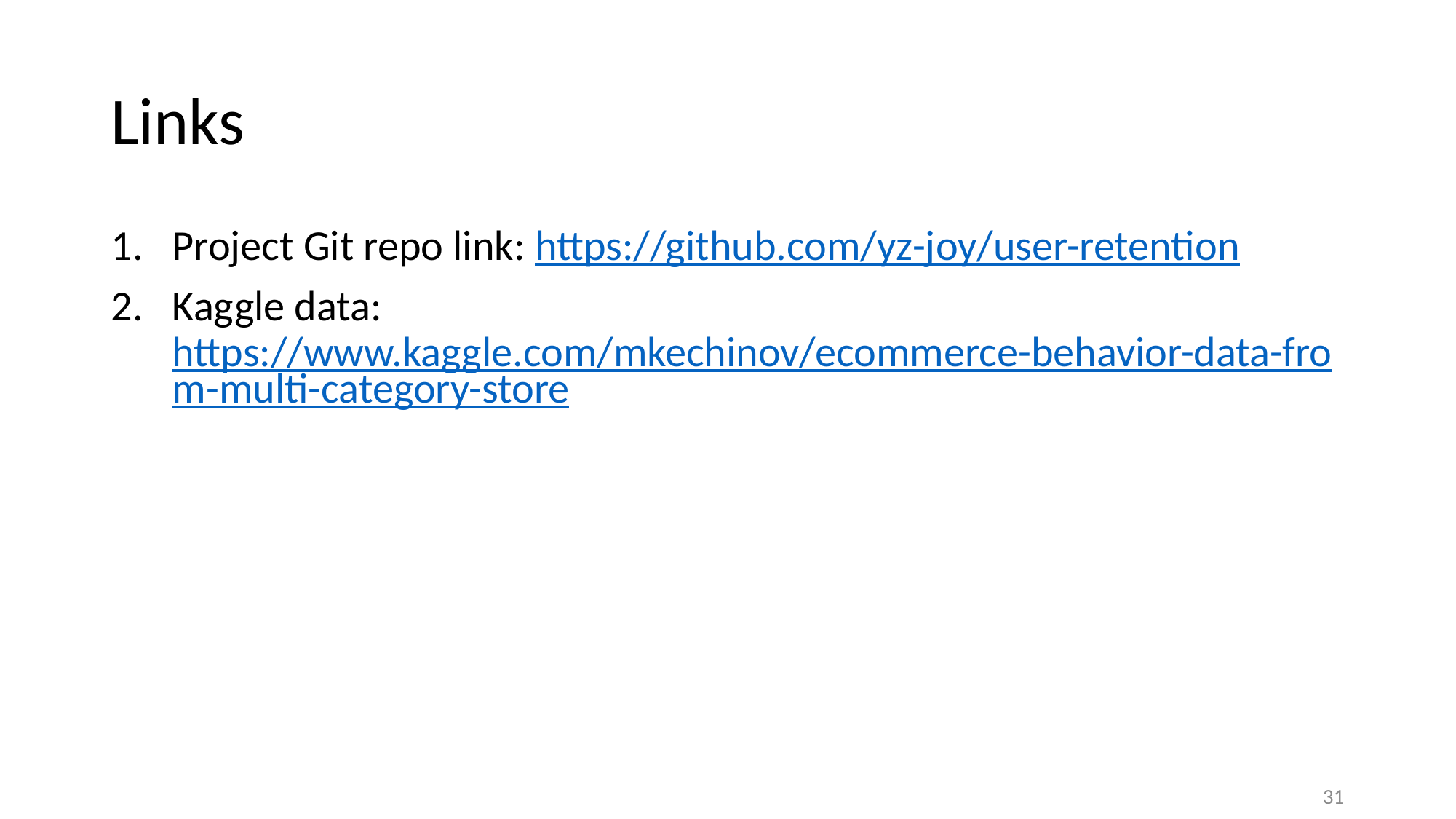

# Links
Project Git repo link: https://github.com/yz-joy/user-retention
Kaggle data: https://www.kaggle.com/mkechinov/ecommerce-behavior-data-from-multi-category-store
31